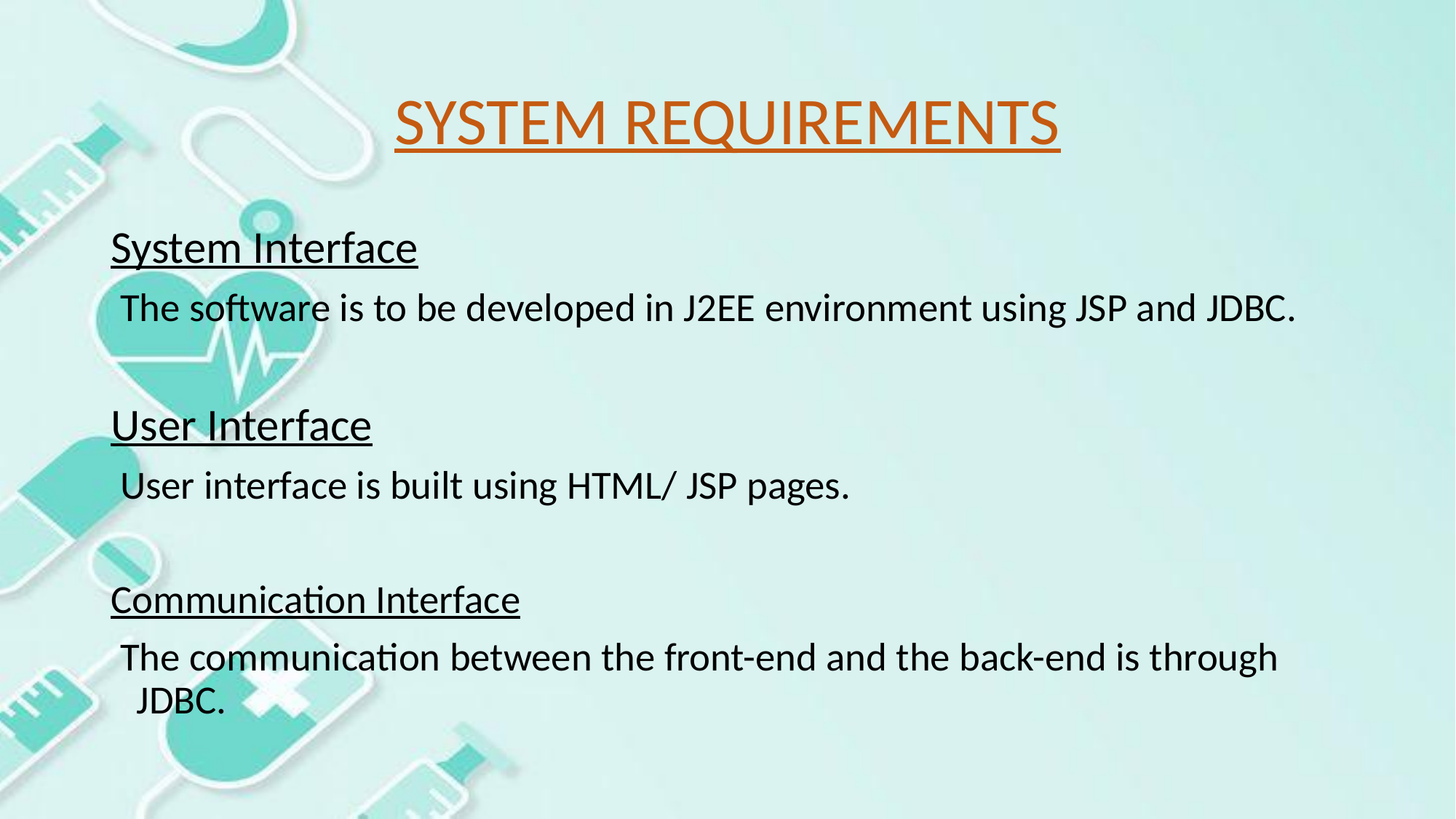

# SYSTEM REQUIREMENTS
System Interface
 The software is to be developed in J2EE environment using JSP and JDBC.

User Interface
 User interface is built using HTML/ JSP pages.

Communication Interface
 The communication between the front-end and the back-end is through JDBC.